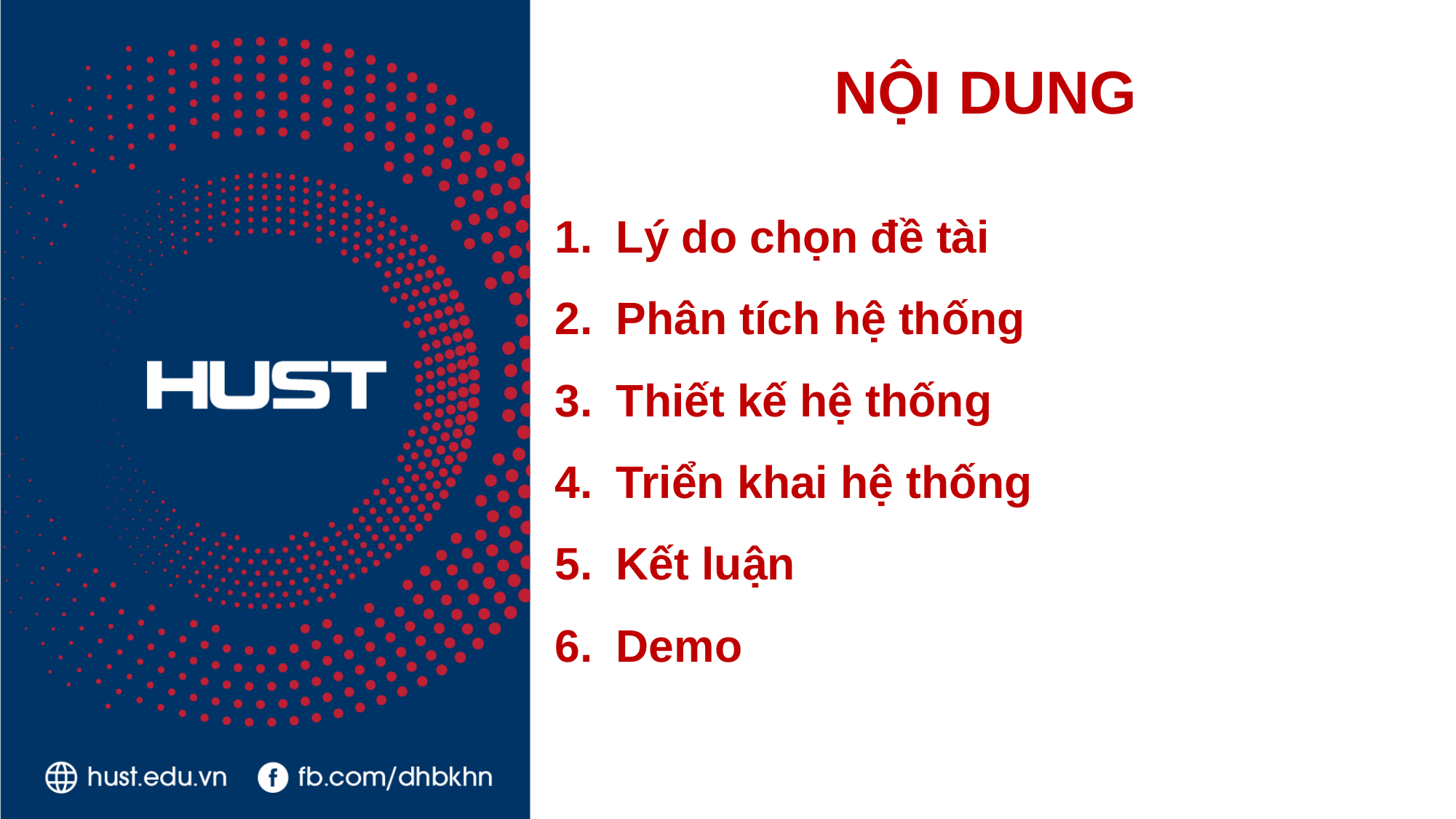

NỘI DUNG
Lý do chọn đề tài
Phân tích hệ thống
Thiết kế hệ thống
Triển khai hệ thống
Kết luận
Demo